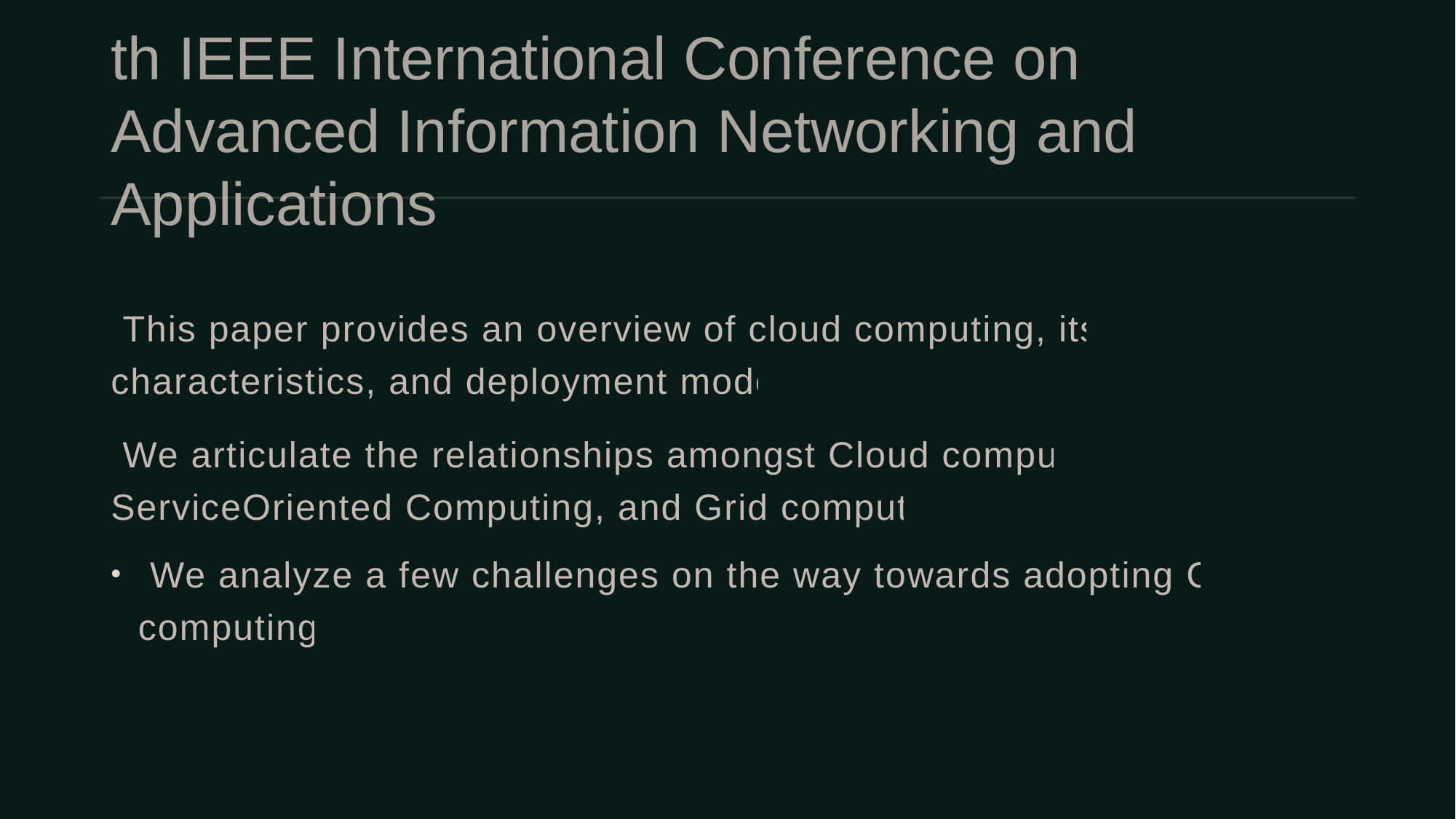

# th IEEE International Conference on Advanced Information Networking and Applications
 This paper provides an overview of cloud computing, its key characteristics, and deployment models.
 We articulate the relationships amongst Cloud computing, ServiceOriented Computing, and Grid computing.
 We analyze a few challenges on the way towards adopting Cloud computing.